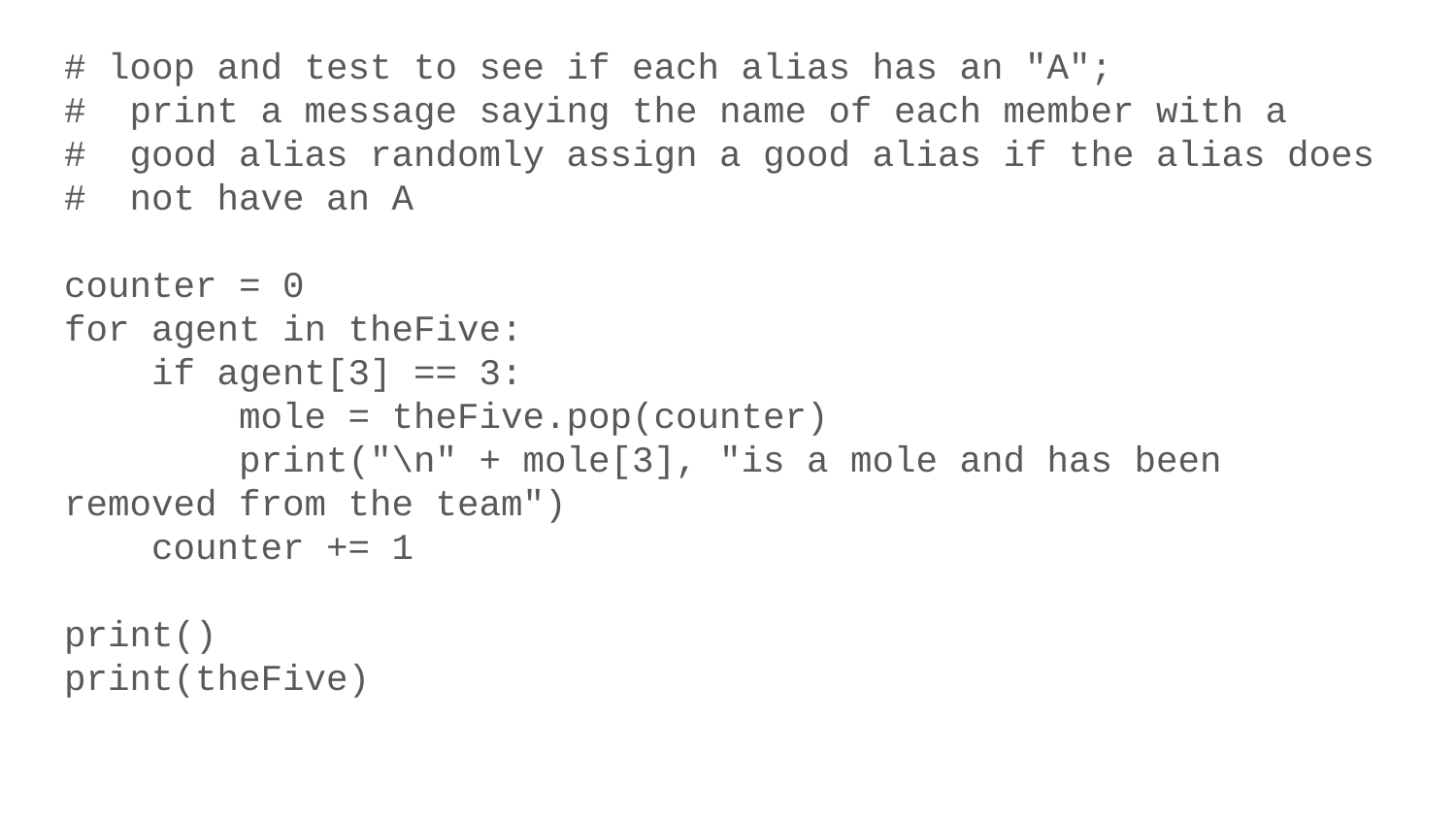

# loop and test to see if each alias has an "A";
#  print a message saying the name of each member with a    #  good alias randomly assign a good alias if the alias does #  not have an A

counter = 0
for agent in theFive:
    if agent[3] == 3:
        mole = theFive.pop(counter)
        print("\n" + mole[3], "is a mole and has been removed from the team")
    counter += 1

print()
print(theFive)